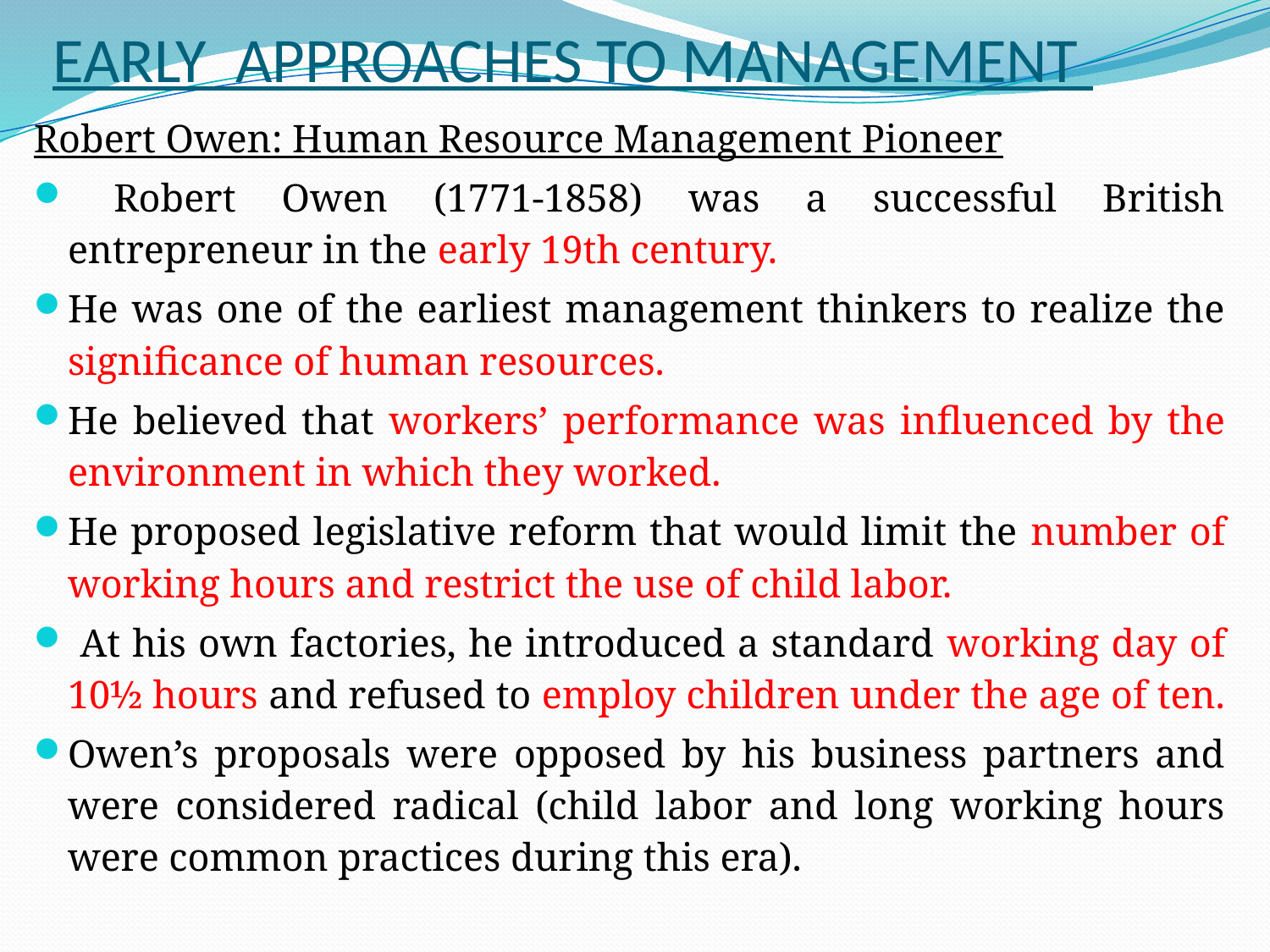

# EARLY  APPROACHES TO MANAGEMENT
Robert Owen: Human Resource Management Pioneer
 Robert Owen (1771-1858) was a successful British entrepreneur in the early 19th century.
He was one of the earliest management thinkers to realize the significance of human resources.
He believed that workers’ performance was influenced by the environment in which they worked.
He proposed legislative reform that would limit the number of working hours and restrict the use of child labor.
 At his own factories, he introduced a standard working day of 10½ hours and refused to employ children under the age of ten.
Owen’s proposals were opposed by his business partners and were considered radical (child labor and long working hours were common practices during this era).